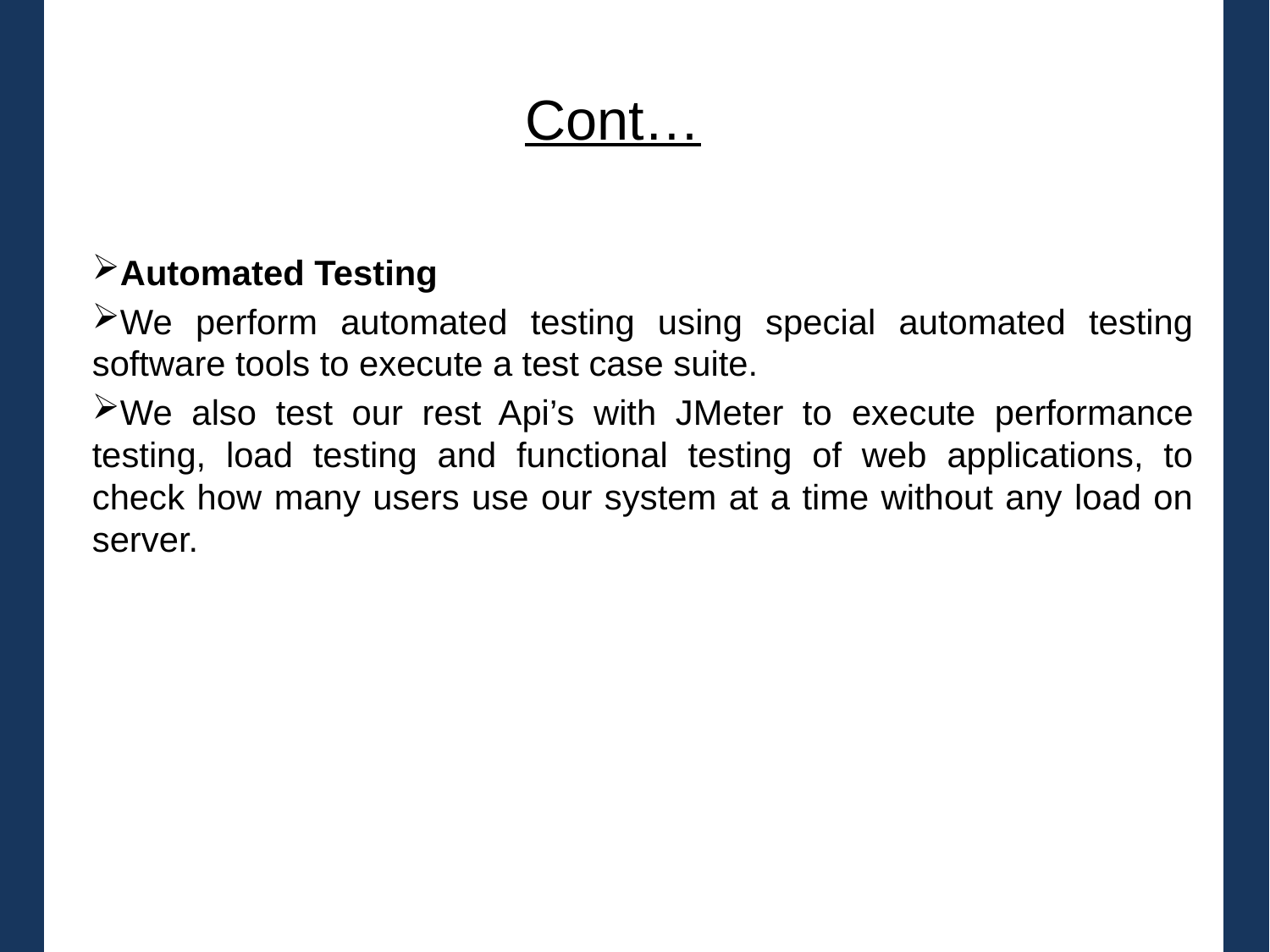

# Cont…

Automated Testing
We perform automated testing using special automated testing software tools to execute a test case suite.
We also test our rest Api’s with JMeter to execute performance testing, load testing and functional testing of web applications, to check how many users use our system at a time without any load on server.